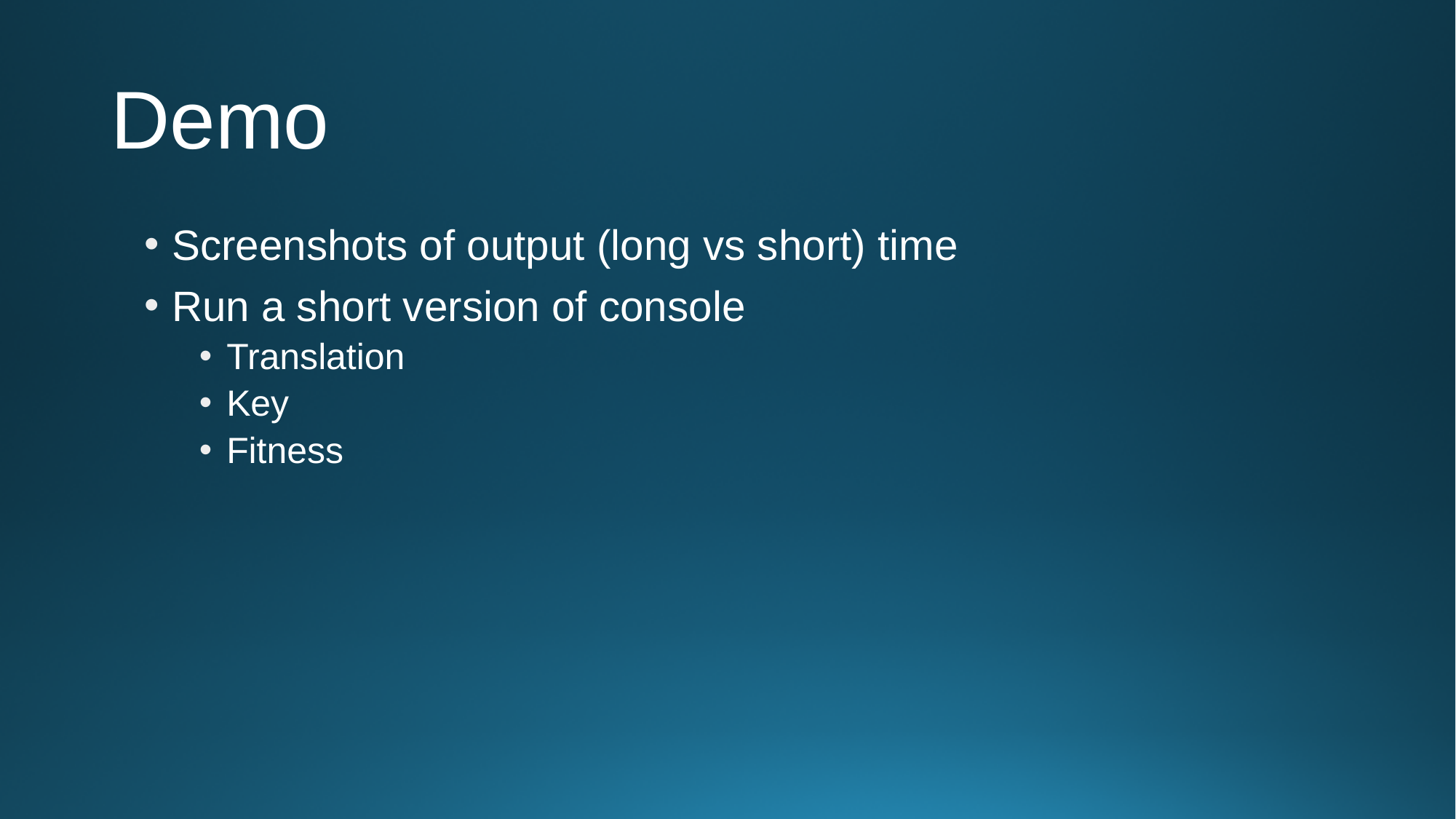

# Demo
Screenshots of output (long vs short) time
Run a short version of console
Translation
Key
Fitness